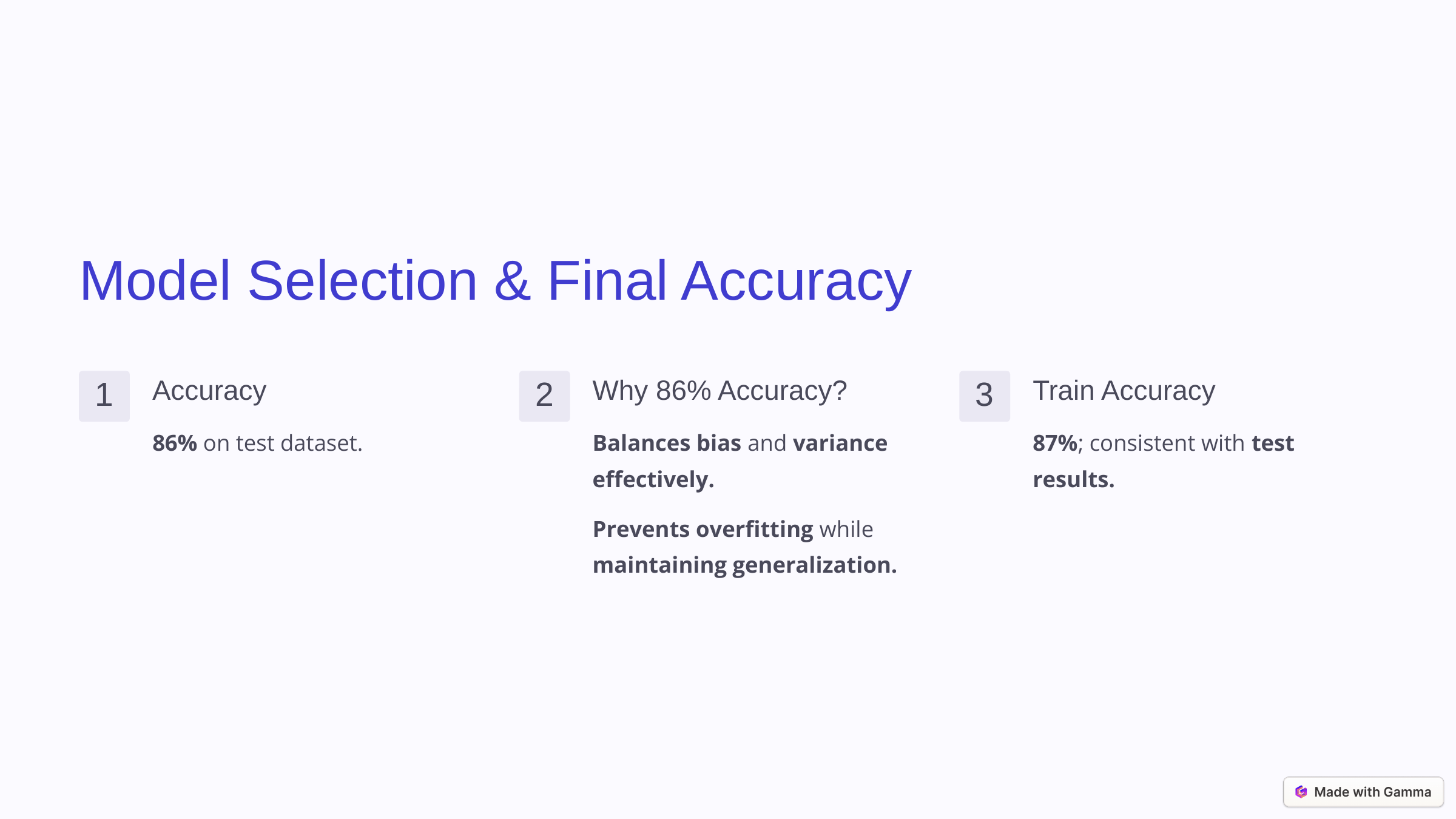

Model Selection & Final Accuracy

Accuracy

Why 86% Accuracy?

Train Accuracy
1
2
3
86% on test dataset.
Balances bias and variance effectively.
87%; consistent with test results.
Prevents overfitting while maintaining generalization.